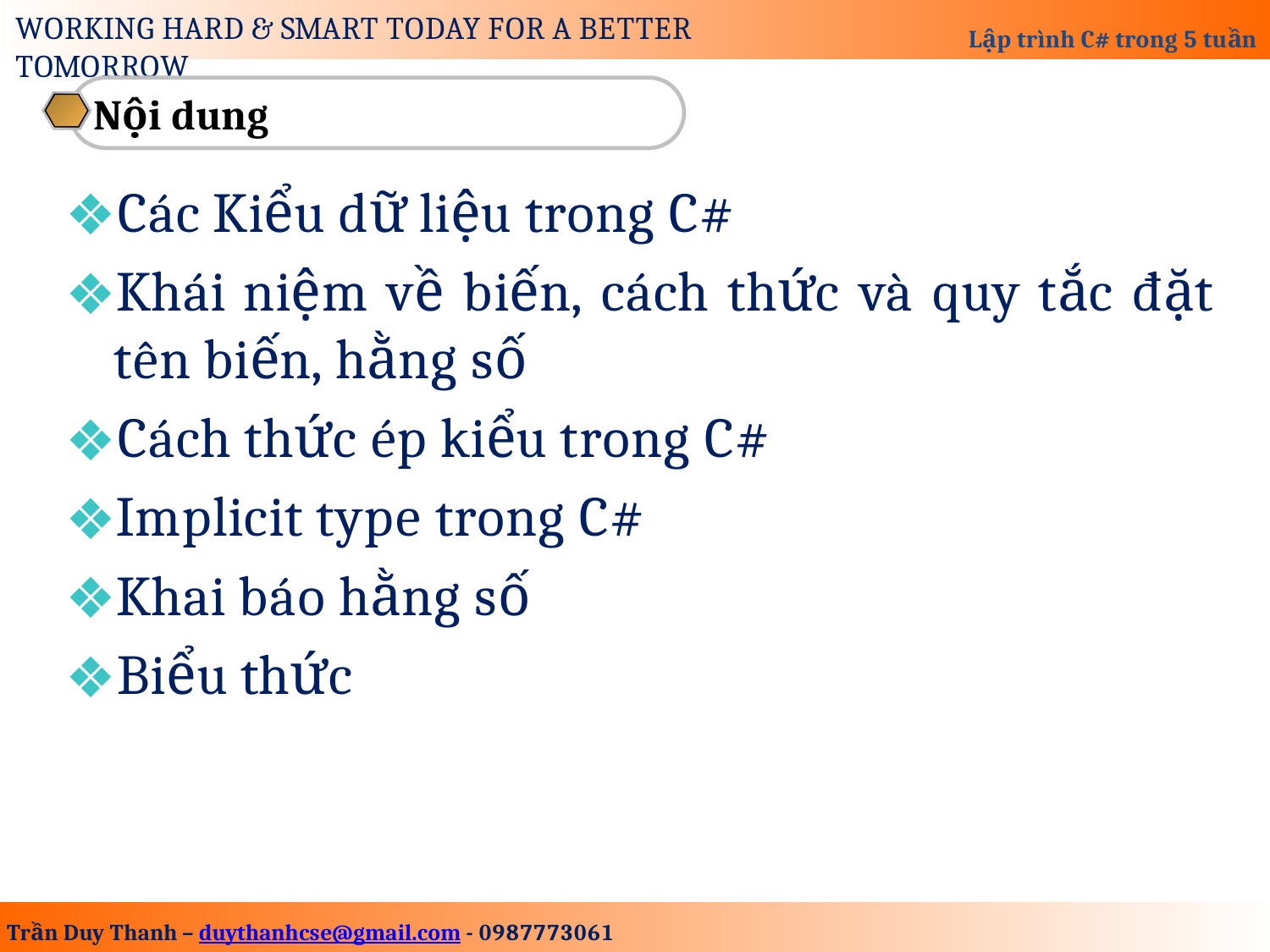

Nội dung

Các Kiểu dữ liệu trong C#
Khái niệm về biến, cách thức và quy tắc đặt tên biến, hằng số
Cách thức ép kiểu trong C#
Implicit type trong C#
Khai báo hằng số
Biểu thức